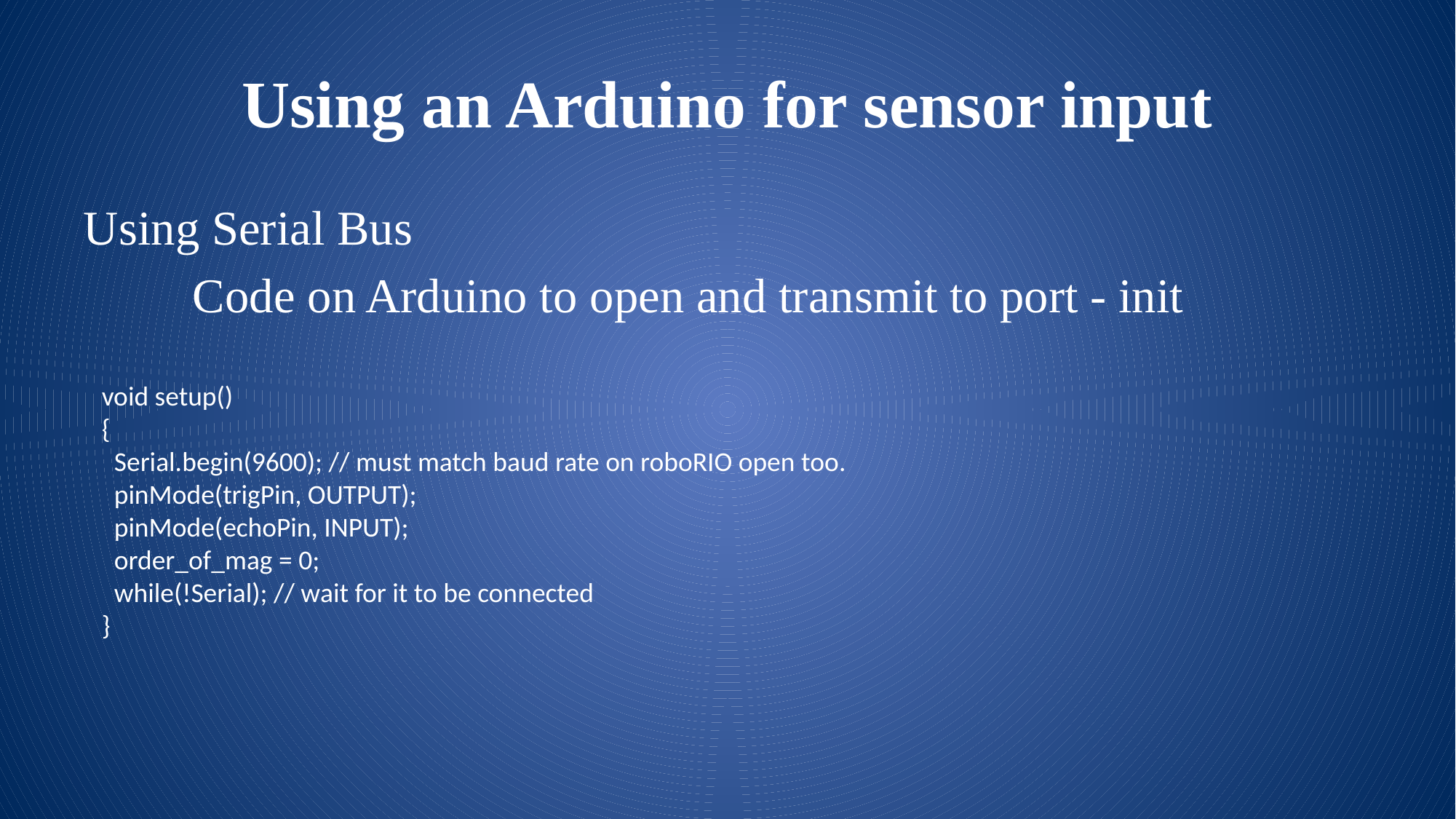

# Using an Arduino for sensor input
Using Serial Bus
	Code on Arduino to open and transmit to port - init

void setup()
{
  Serial.begin(9600); // must match baud rate on roboRIO open too.
  pinMode(trigPin, OUTPUT);
  pinMode(echoPin, INPUT);
  order_of_mag = 0;
  while(!Serial); // wait for it to be connected
}